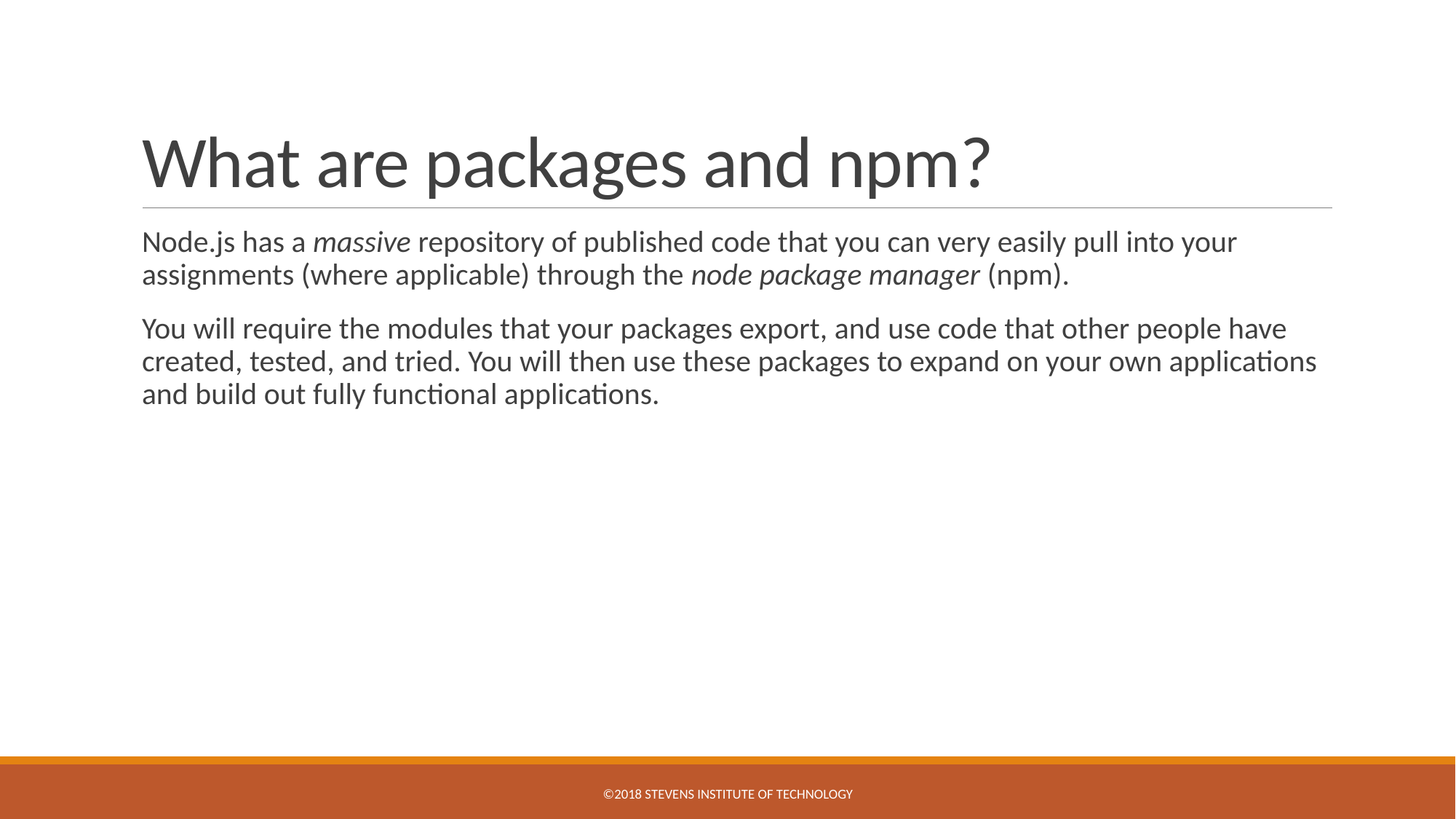

# What are packages and npm?
Node.js has a massive repository of published code that you can very easily pull into your assignments (where applicable) through the node package manager (npm).
You will require the modules that your packages export, and use code that other people have created, tested, and tried. You will then use these packages to expand on your own applications and build out fully functional applications.
©2018 STEVENS INSTITUTE OF TECHNOLOGY